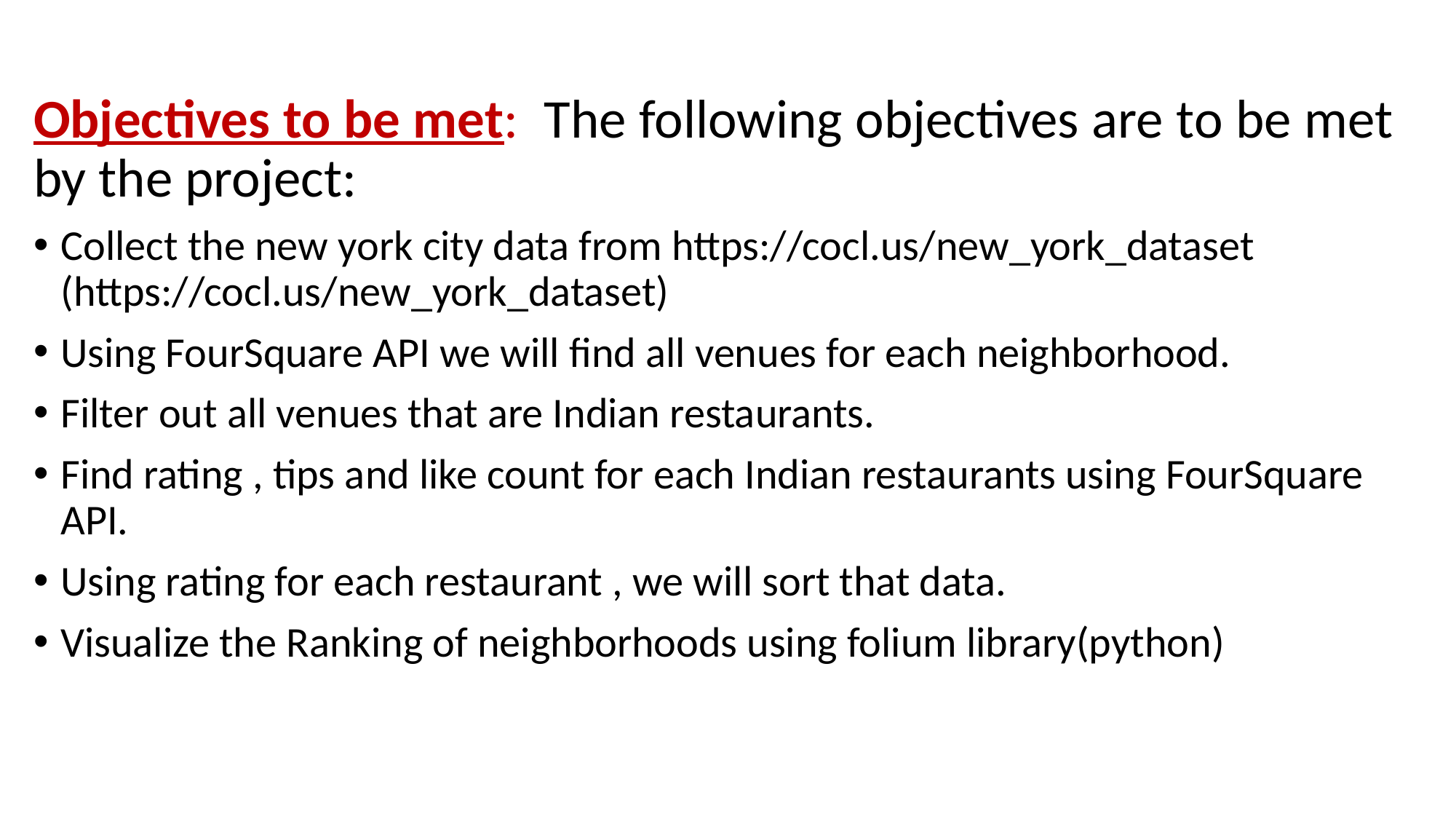

Objectives to be met:  The following objectives are to be met by the project:
Collect the new york city data from https://cocl.us/new_york_dataset (https://cocl.us/new_york_dataset)
Using FourSquare API we will find all venues for each neighborhood.
Filter out all venues that are Indian restaurants.
Find rating , tips and like count for each Indian restaurants using FourSquare API.
Using rating for each restaurant , we will sort that data.
Visualize the Ranking of neighborhoods using folium library(python)